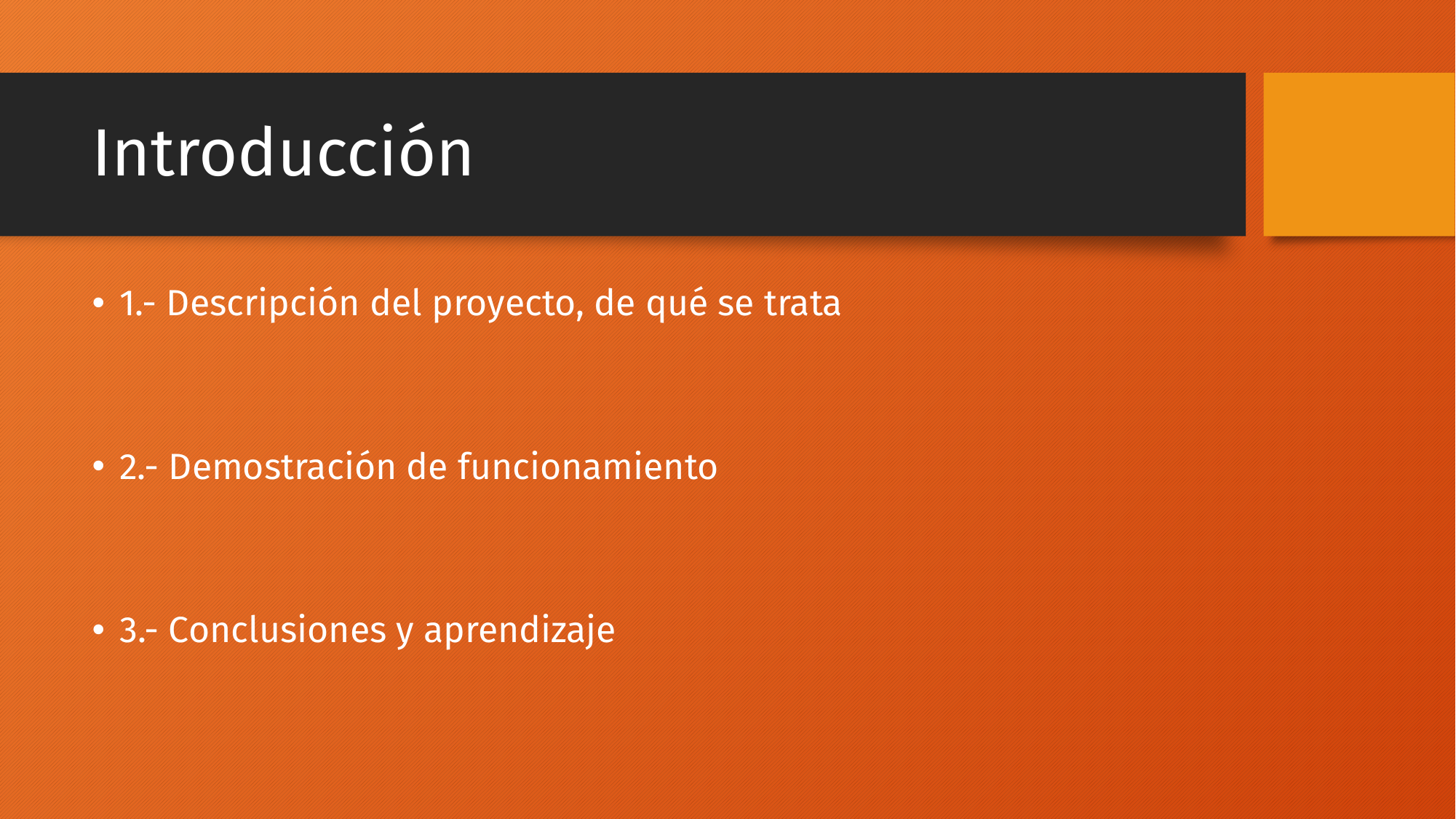

# Introducción
1.- Descripción del proyecto, de qué se trata

2.- Demostración de funcionamiento

3.- Conclusiones y aprendizaje